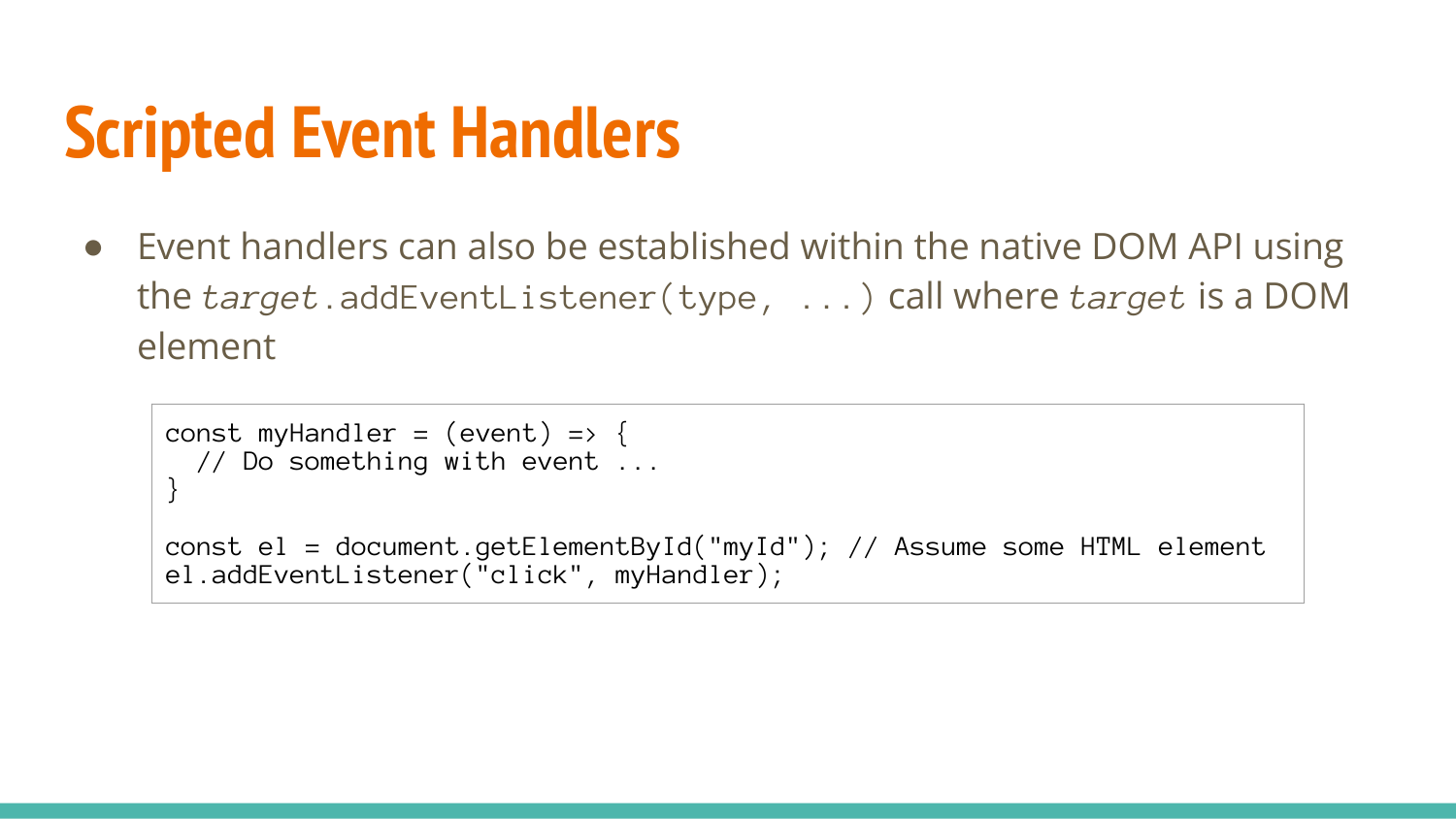

# Scripted Event Handlers
Event handlers can also be established within the native DOM API using the target.addEventListener(type, ...) call where target is a DOM element

| const myHandler = (event) => { // Do something with event ... } const el = document.getElementById("myId"); // Assume some HTML element el.addEventListener("click", myHandler); |
| --- |